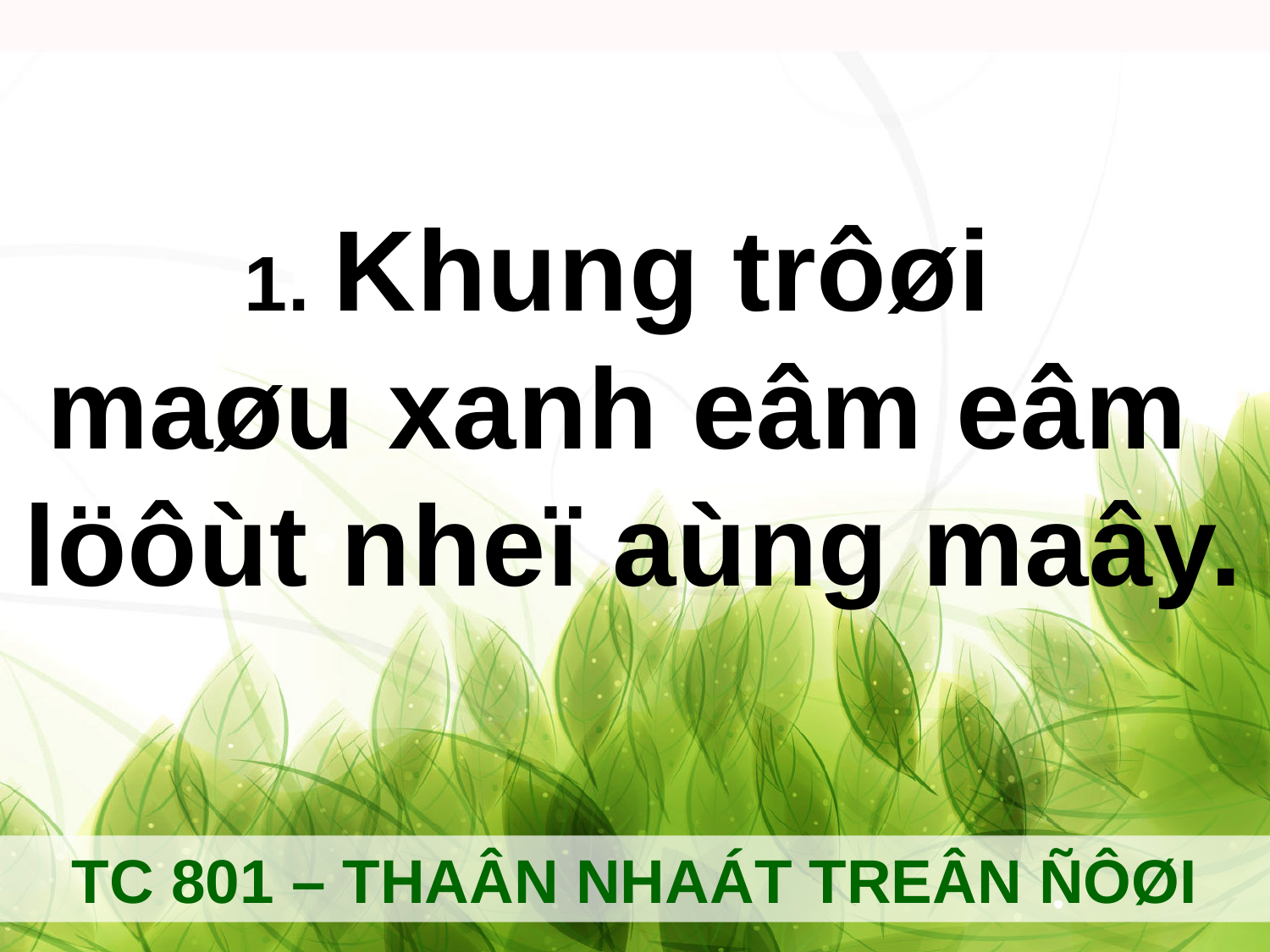

1. Khung trôøi
maøu xanh eâm eâm
löôùt nheï aùng maây.
TC 801 – THAÂN NHAÁT TREÂN ÑÔØI